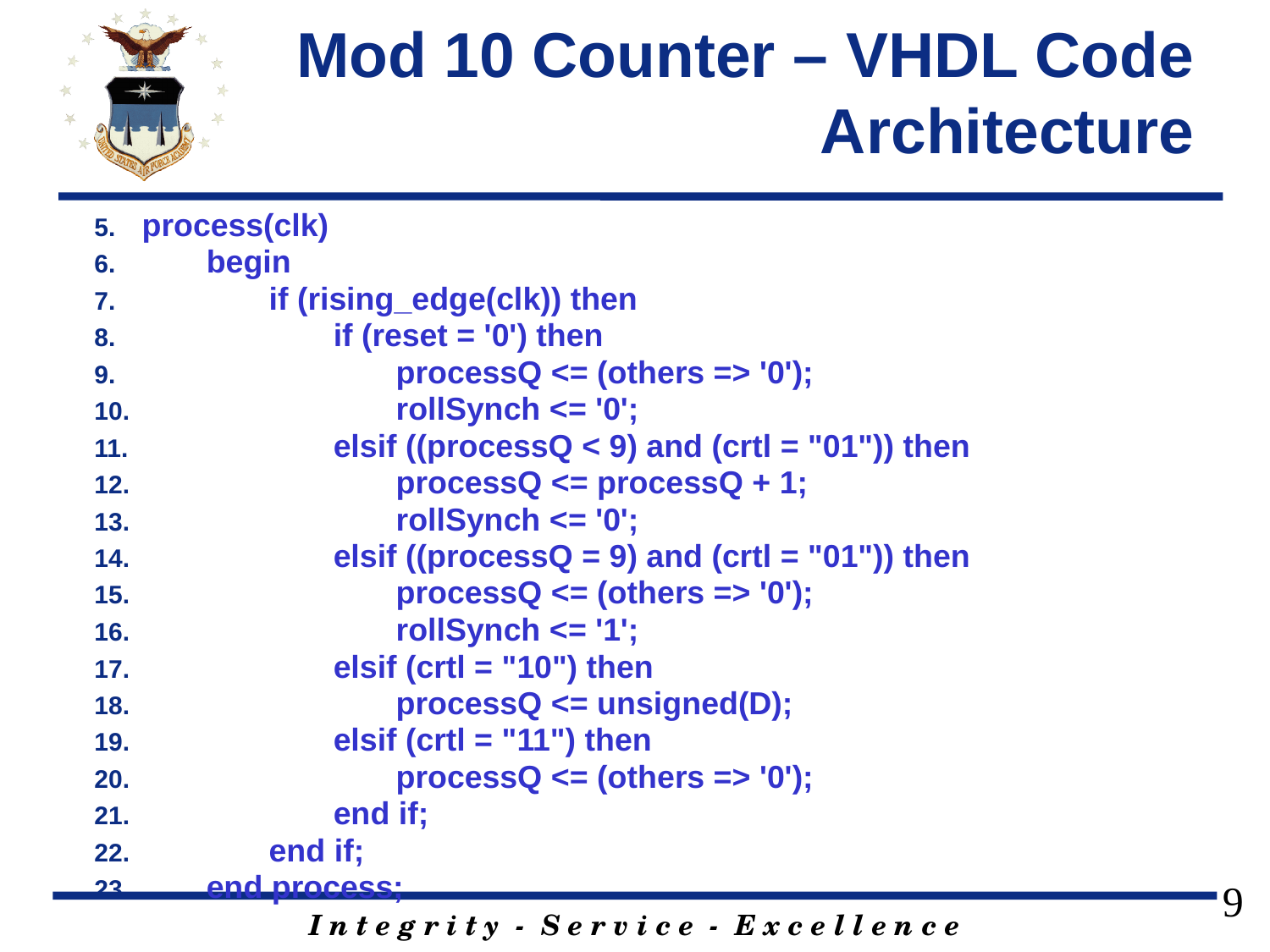

# Mod 10 Counter – VHDL Code Architecture
process(clk)
	begin
		if (rising_edge(clk)) then
			if (reset = '0') then
				processQ <= (others => '0');
				rollSynch <= '0';
			elsif ((processQ < 9) and (crtl = "01")) then
				processQ <= processQ + 1;
				rollSynch <= '0';
			elsif ((processQ = 9) and (crtl = "01")) then
				processQ <= (others => '0');
				rollSynch <= '1';
			elsif (crtl = "10") then
				processQ <= unsigned(D);
			elsif (crtl = "11") then
				processQ <= (others => '0');
			end if;
		end if;
	end process;

9